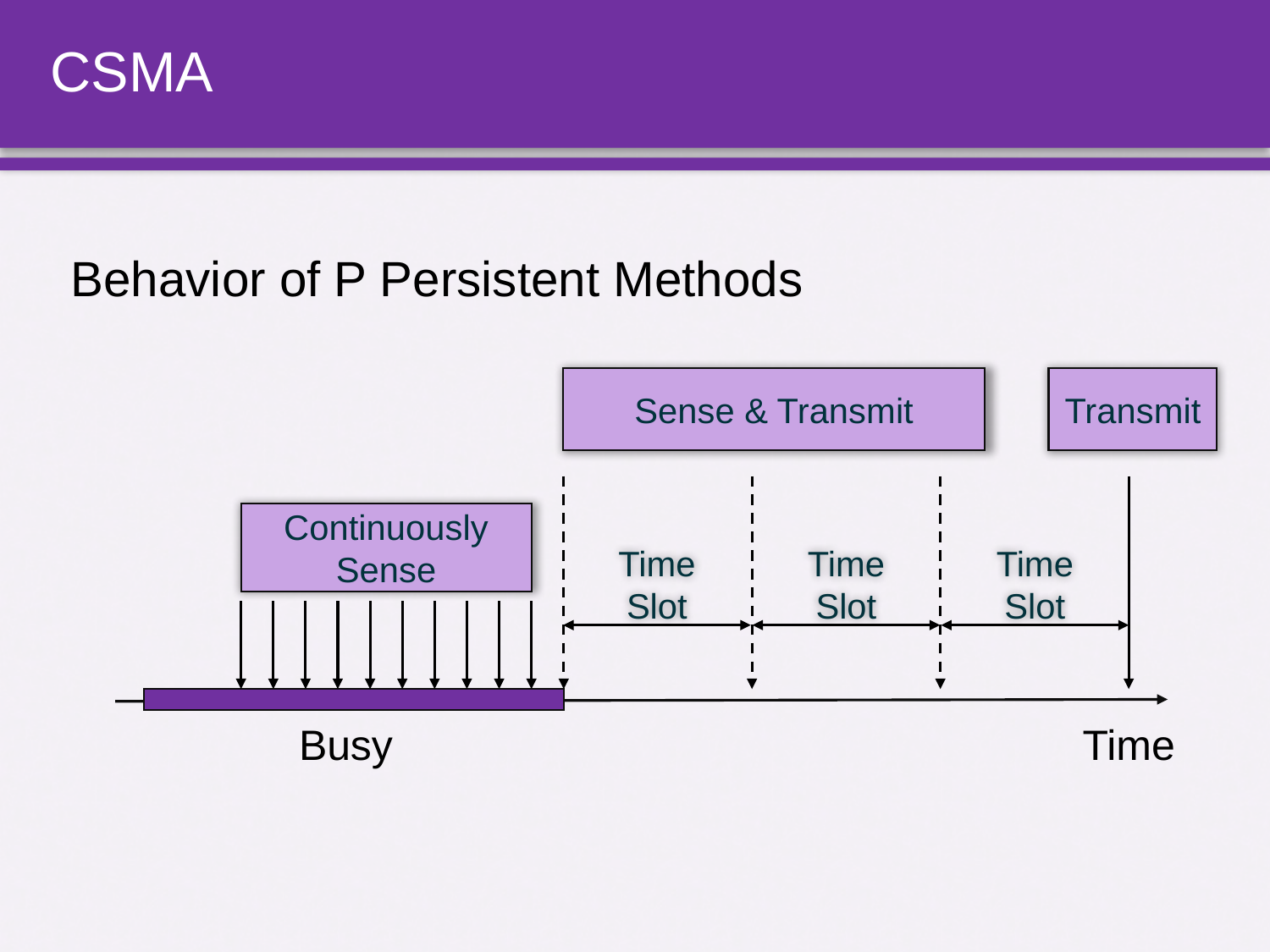

# CSMA
Behavior of P Persistent Methods
Sense & Transmit
Transmit
Continuously Sense
Time Slot
Time Slot
Time Slot

Busy
Time